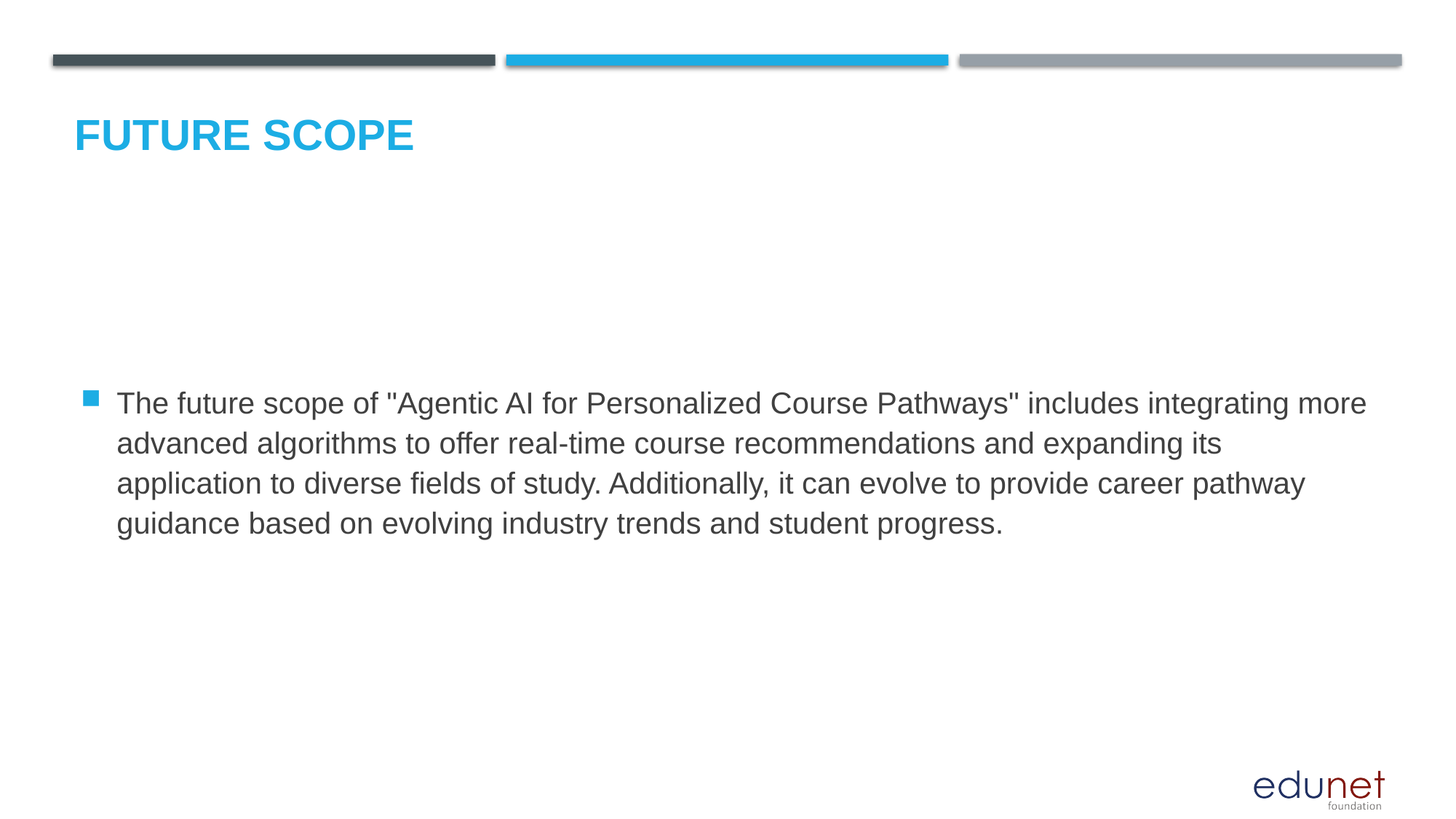

Future scope

The future scope of "Agentic AI for Personalized Course Pathways" includes integrating more advanced algorithms to offer real-time course recommendations and expanding its application to diverse fields of study. Additionally, it can evolve to provide career pathway guidance based on evolving industry trends and student progress.